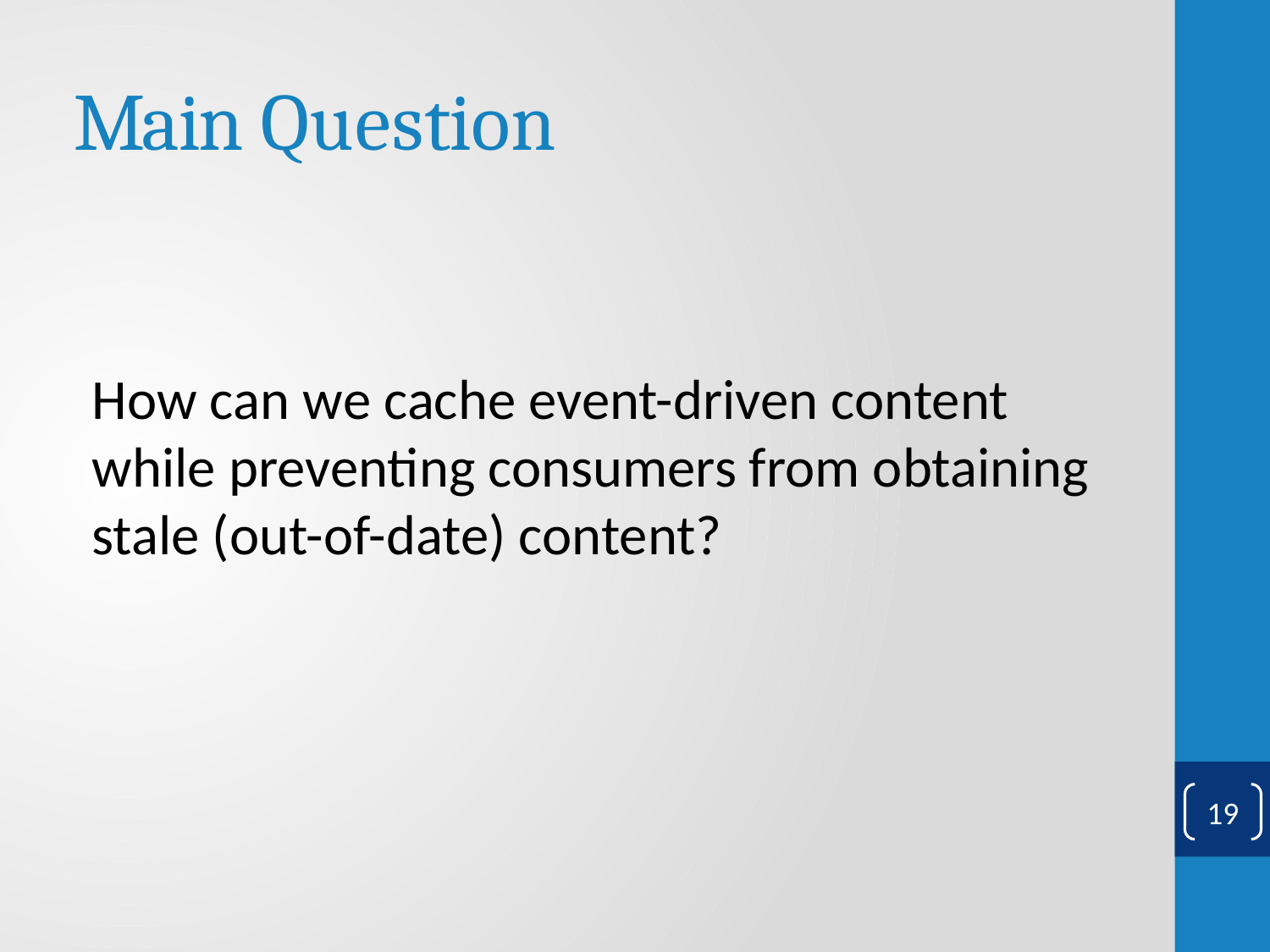

# Main Question
How can we cache event-driven content while preventing consumers from obtaining stale (out-of-date) content?

19